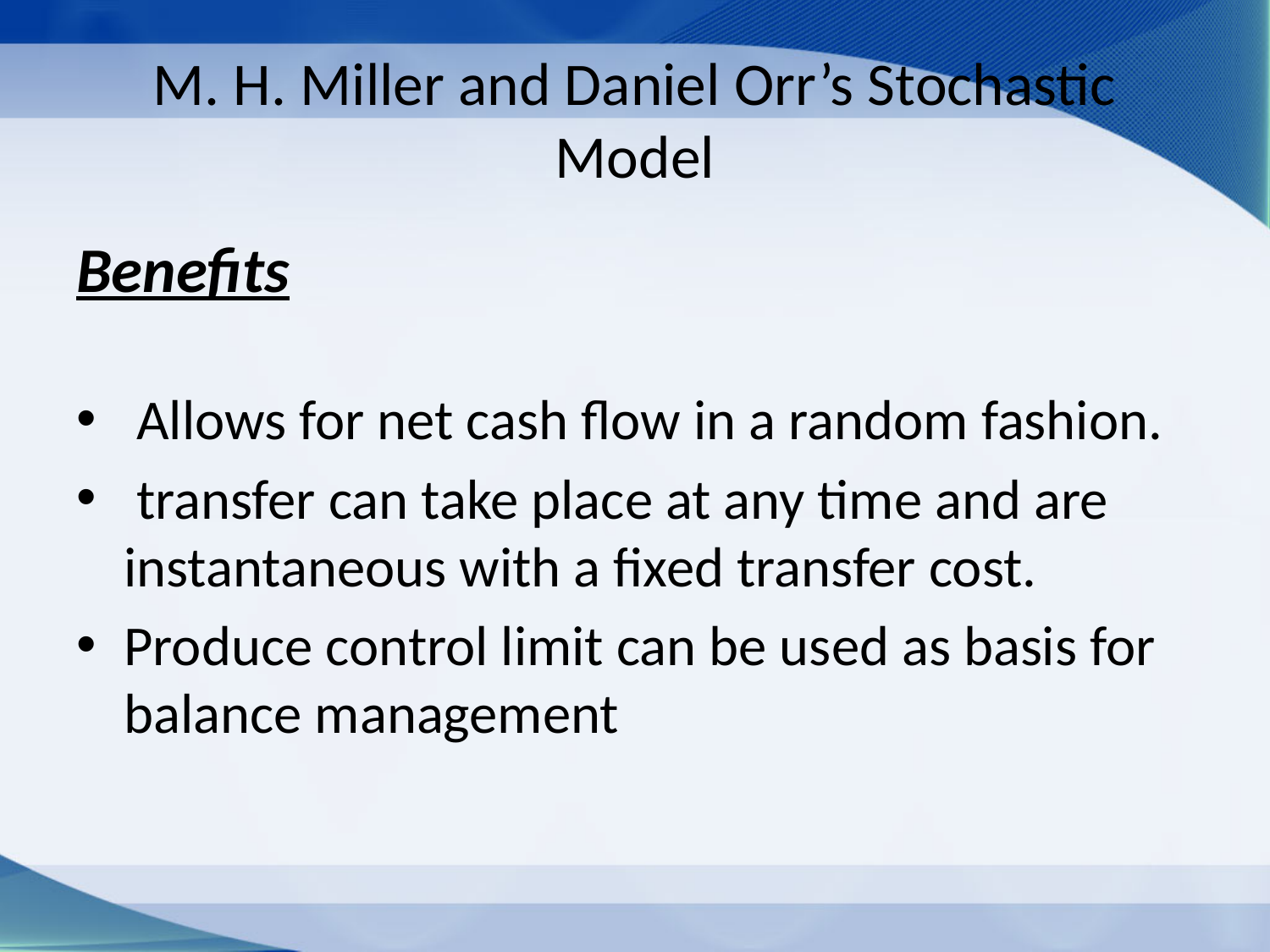

# M. H. Miller and Daniel Orr’s Stochastic Model
Benefits
 Allows for net cash flow in a random fashion.
 transfer can take place at any time and are instantaneous with a fixed transfer cost.
Produce control limit can be used as basis for balance management